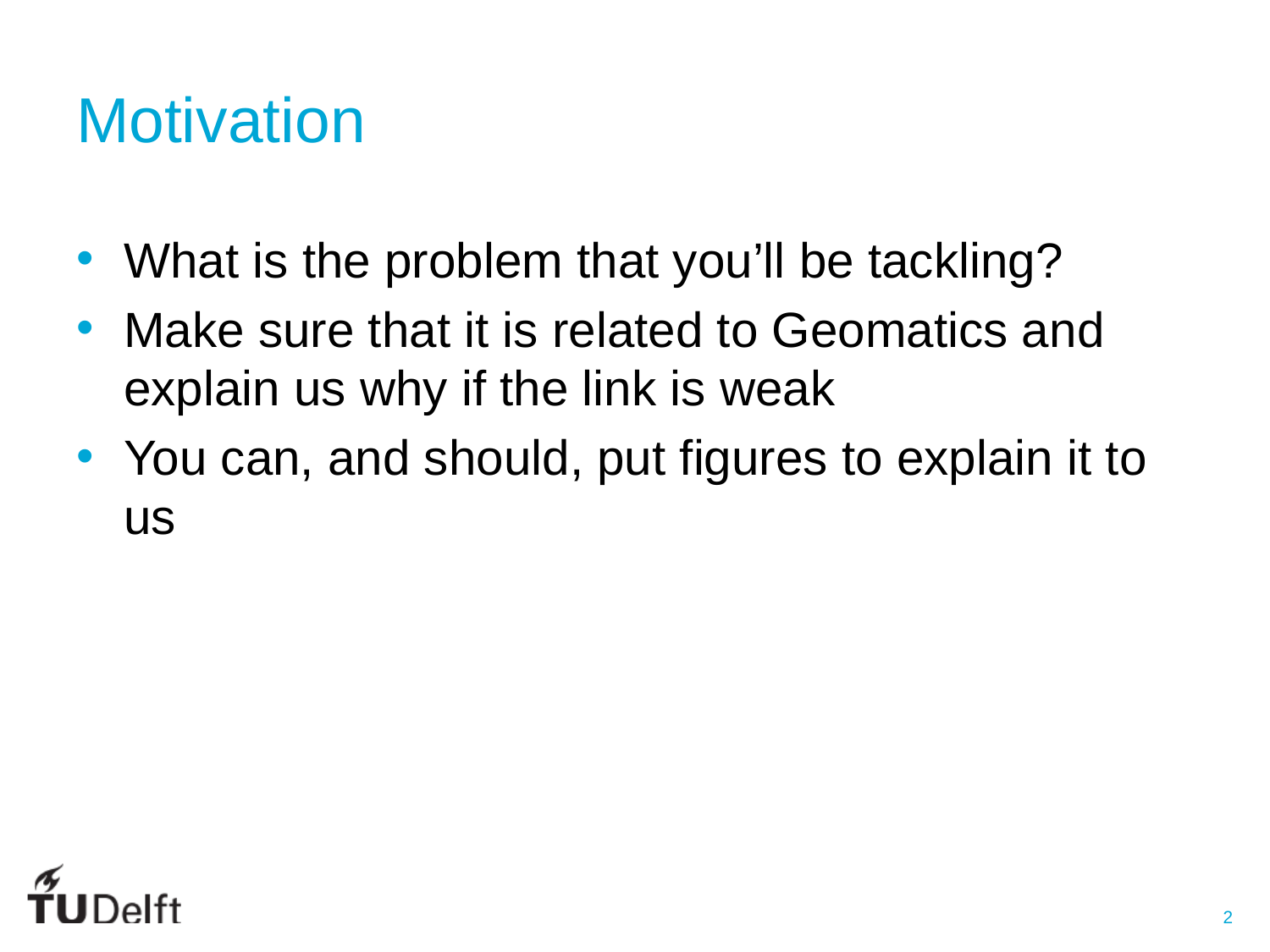

# Motivation
What is the problem that you’ll be tackling?
Make sure that it is related to Geomatics and explain us why if the link is weak
You can, and should, put figures to explain it to us